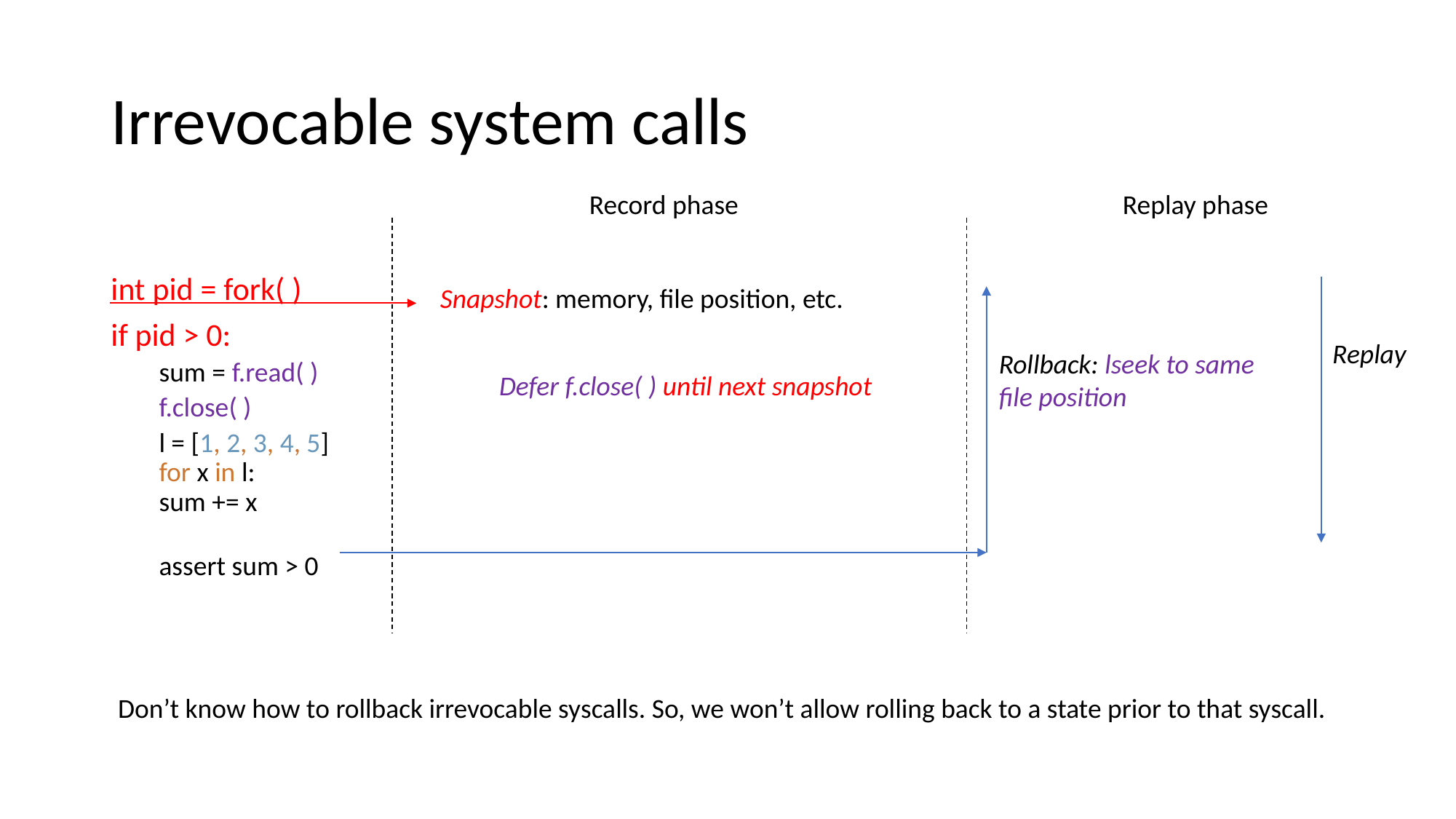

# Irrevocable system calls
Replay phase
Record phase

int pid = fork( )
if pid > 0:
sum = f.read( )
f.close( )
l = [1, 2, 3, 4, 5]
for x in l:
	sum += x
assert sum > 0

Snapshot: memory, file position, etc.
Replay
Rollback: lseek to same
file position
Defer f.close( ) until next snapshot
Don’t know how to rollback irrevocable syscalls. So, we won’t allow rolling back to a state prior to that syscall.